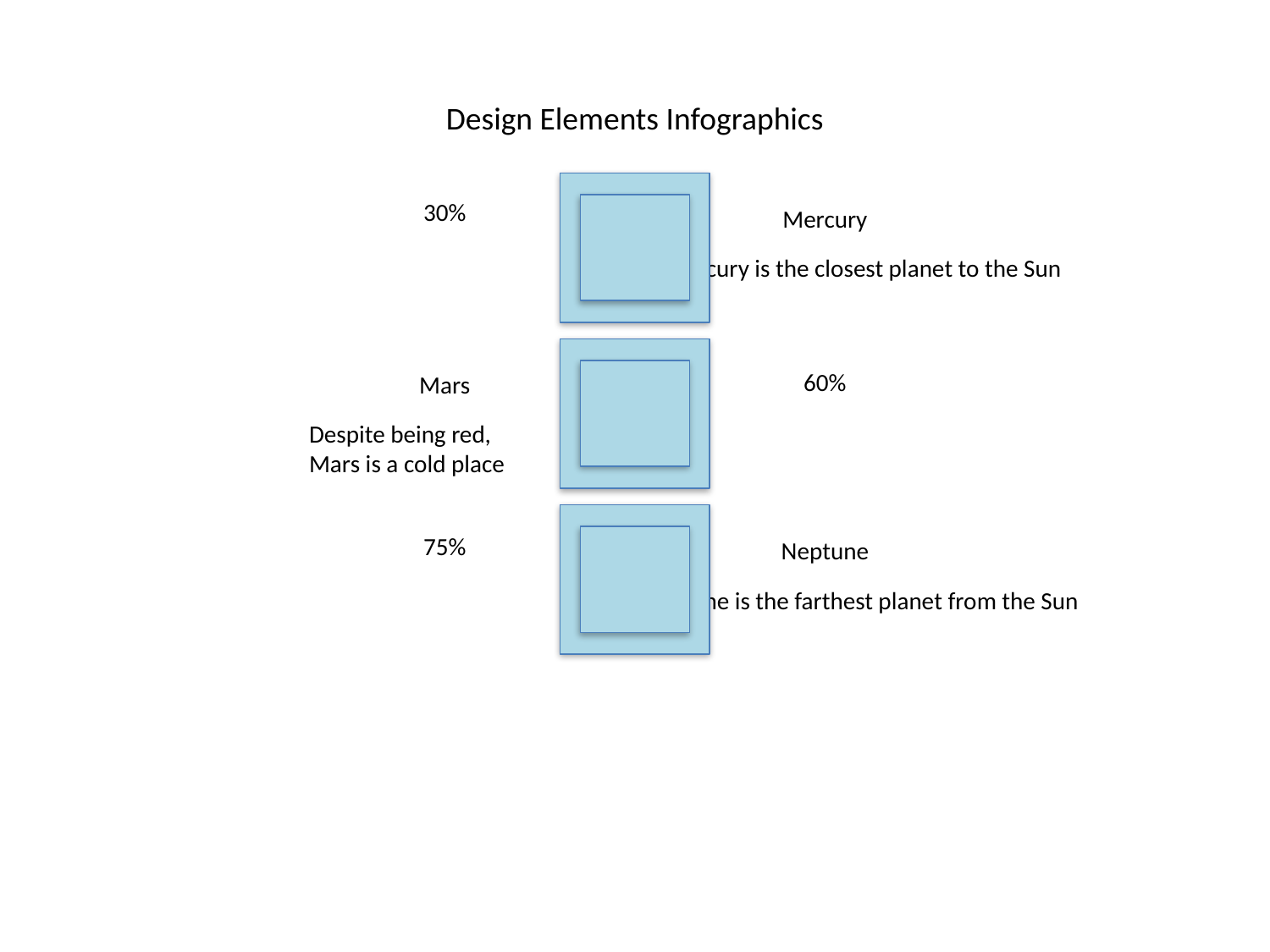

# Design Elements Infographics

30%

Mercury
Mercury is the closest planet to the Sun

60%
Mars
Despite being red,
Mars is a cold place

75%

Neptune
Neptune is the farthest planet from the Sun